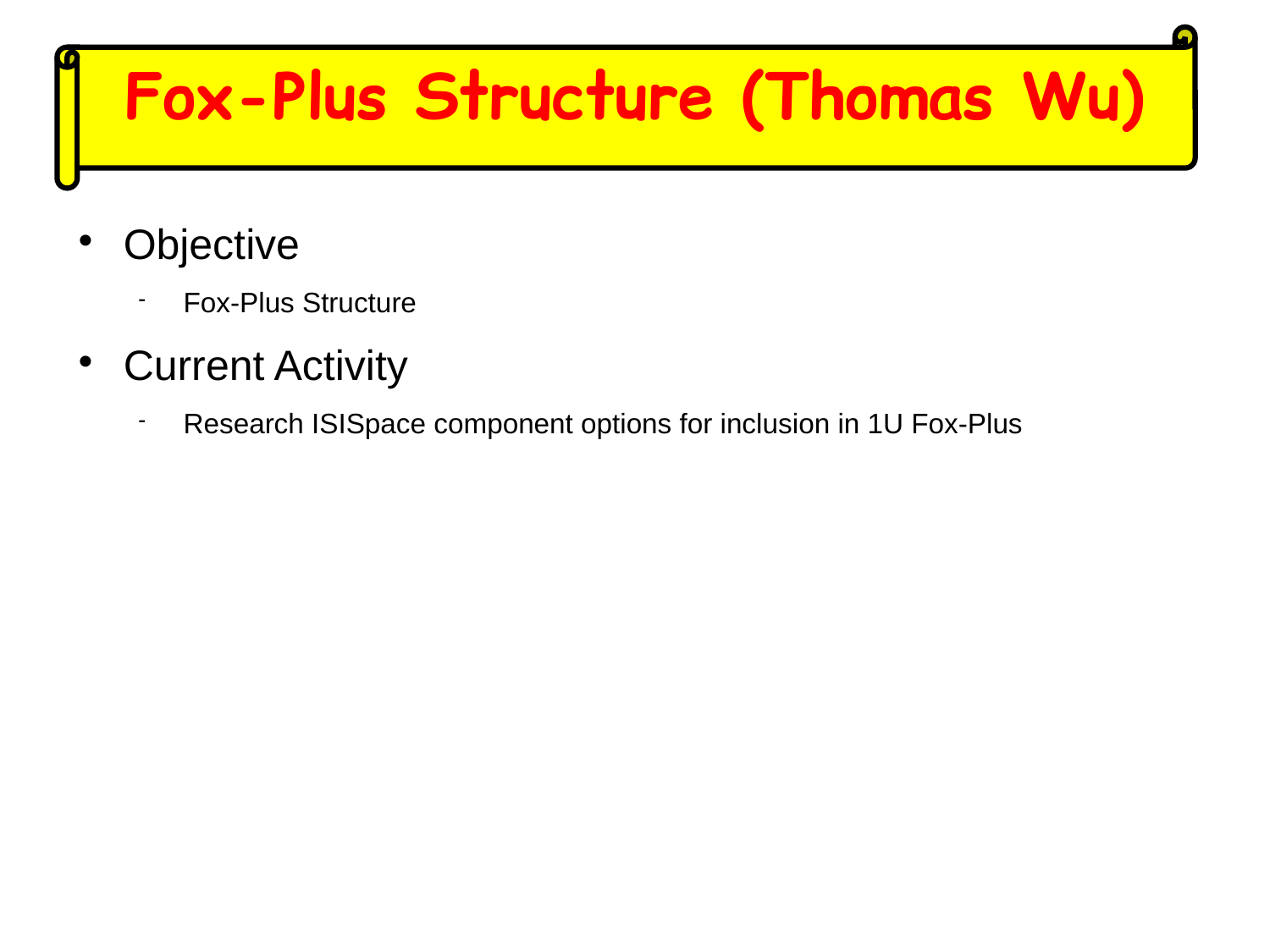

Fox-Plus Structure (Thomas Wu)
# Objective
Fox-Plus Structure
Current Activity
Research ISISpace component options for inclusion in 1U Fox-Plus